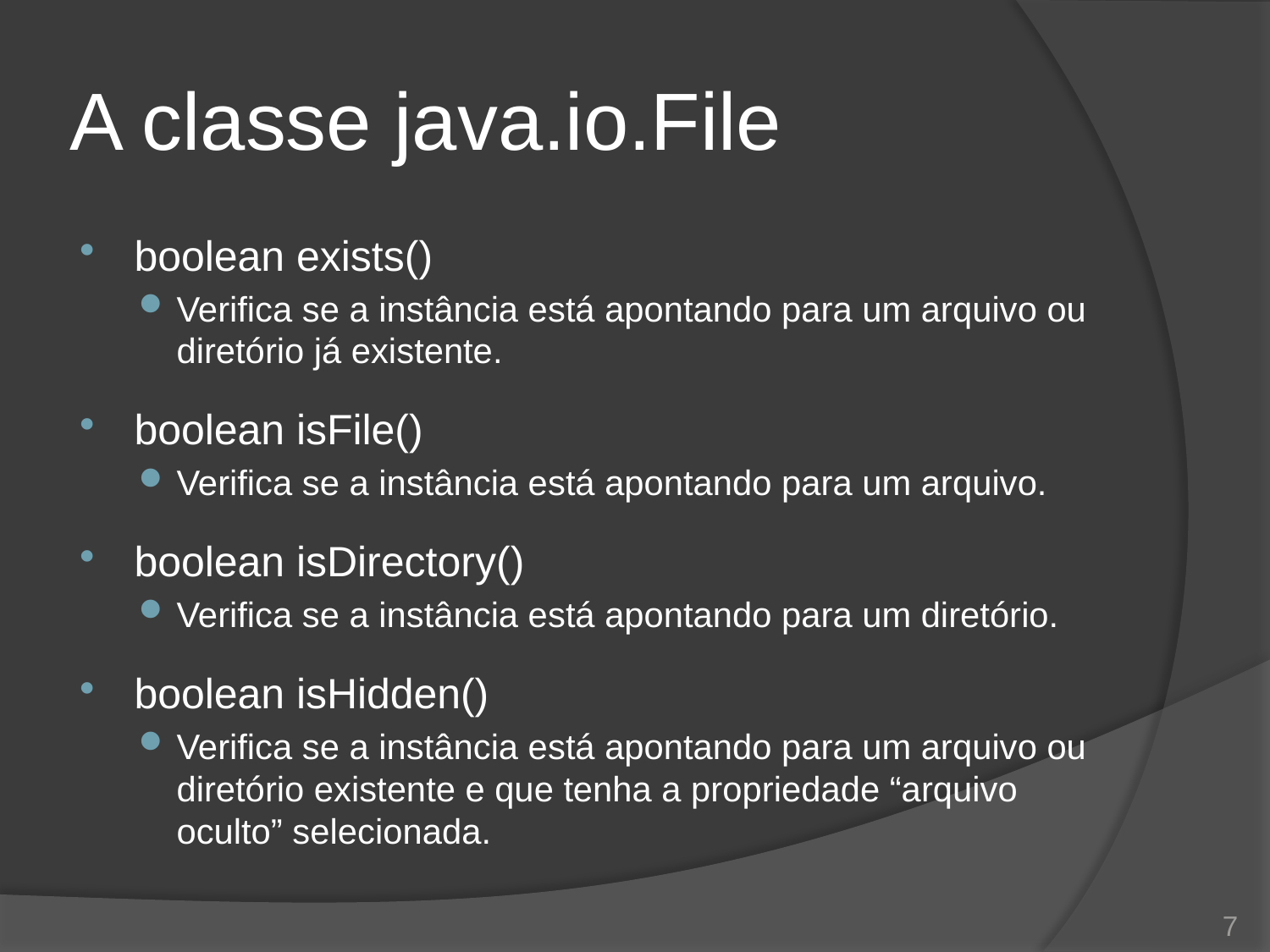

# A classe java.io.File
boolean exists()
Verifica se a instância está apontando para um arquivo ou diretório já existente.
boolean isFile()
Verifica se a instância está apontando para um arquivo.
boolean isDirectory()
Verifica se a instância está apontando para um diretório.
boolean isHidden()
Verifica se a instância está apontando para um arquivo ou diretório existente e que tenha a propriedade “arquivo oculto” selecionada.
7